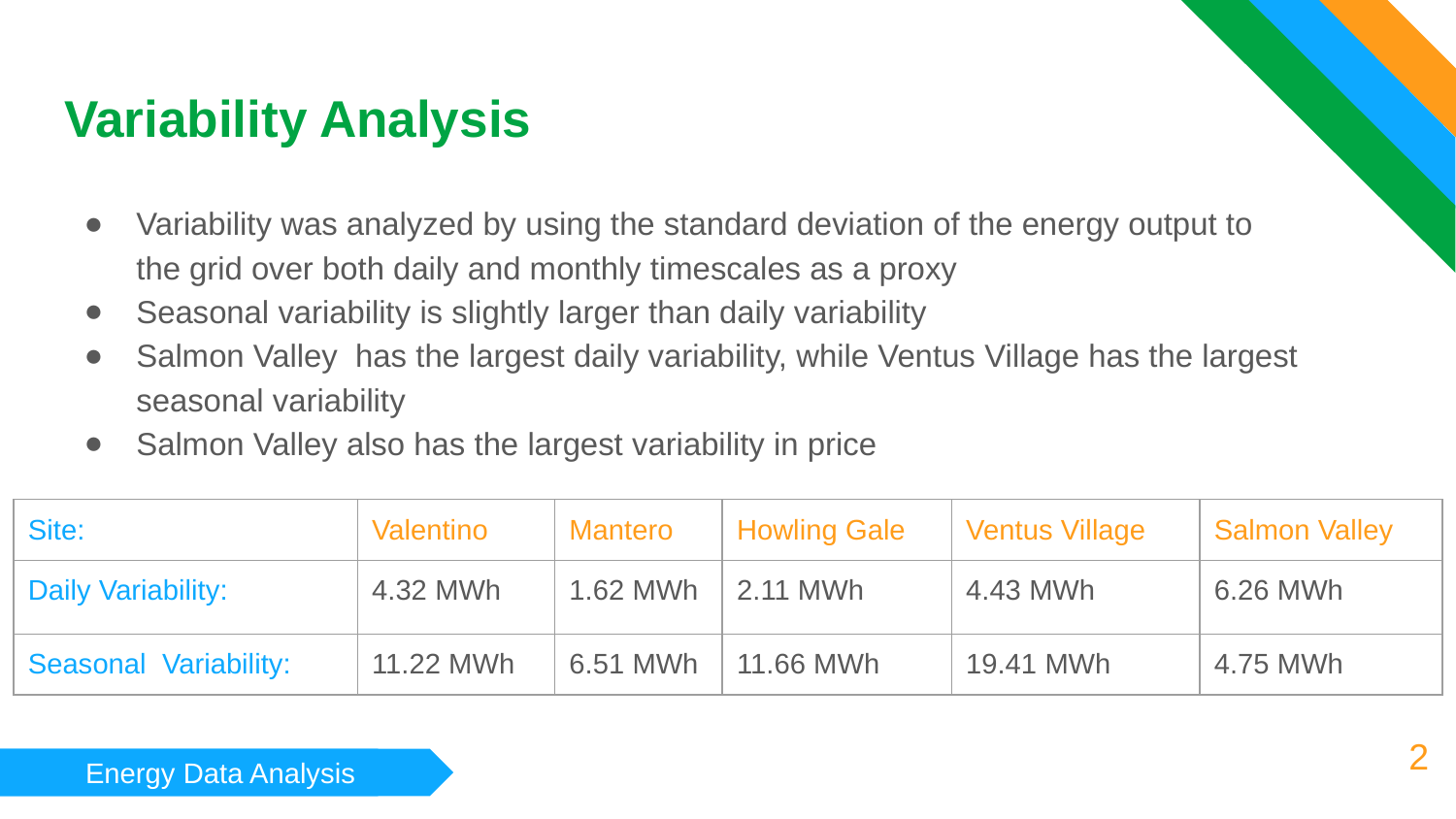

# Variability Analysis
Variability was analyzed by using the standard deviation of the energy output to the grid over both daily and monthly timescales as a proxy
Seasonal variability is slightly larger than daily variability
Salmon Valley  has the largest daily variability, while Ventus Village has the largest seasonal variability
Salmon Valley also has the largest variability in price
| Site: | Valentino | Mantero | Howling Gale | Ventus Village | Salmon Valley |
| --- | --- | --- | --- | --- | --- |
| Daily Variability: | 4.32 MWh | 1.62 MWh | 2.11 MWh | 4.43 MWh | 6.26 MWh |
| Seasonal Variability: | 11.22 MWh | 6.51 MWh | 11.66 MWh | 19.41 MWh | 4.75 MWh |
2
Energy Data Analysis
Energy Data Analysis